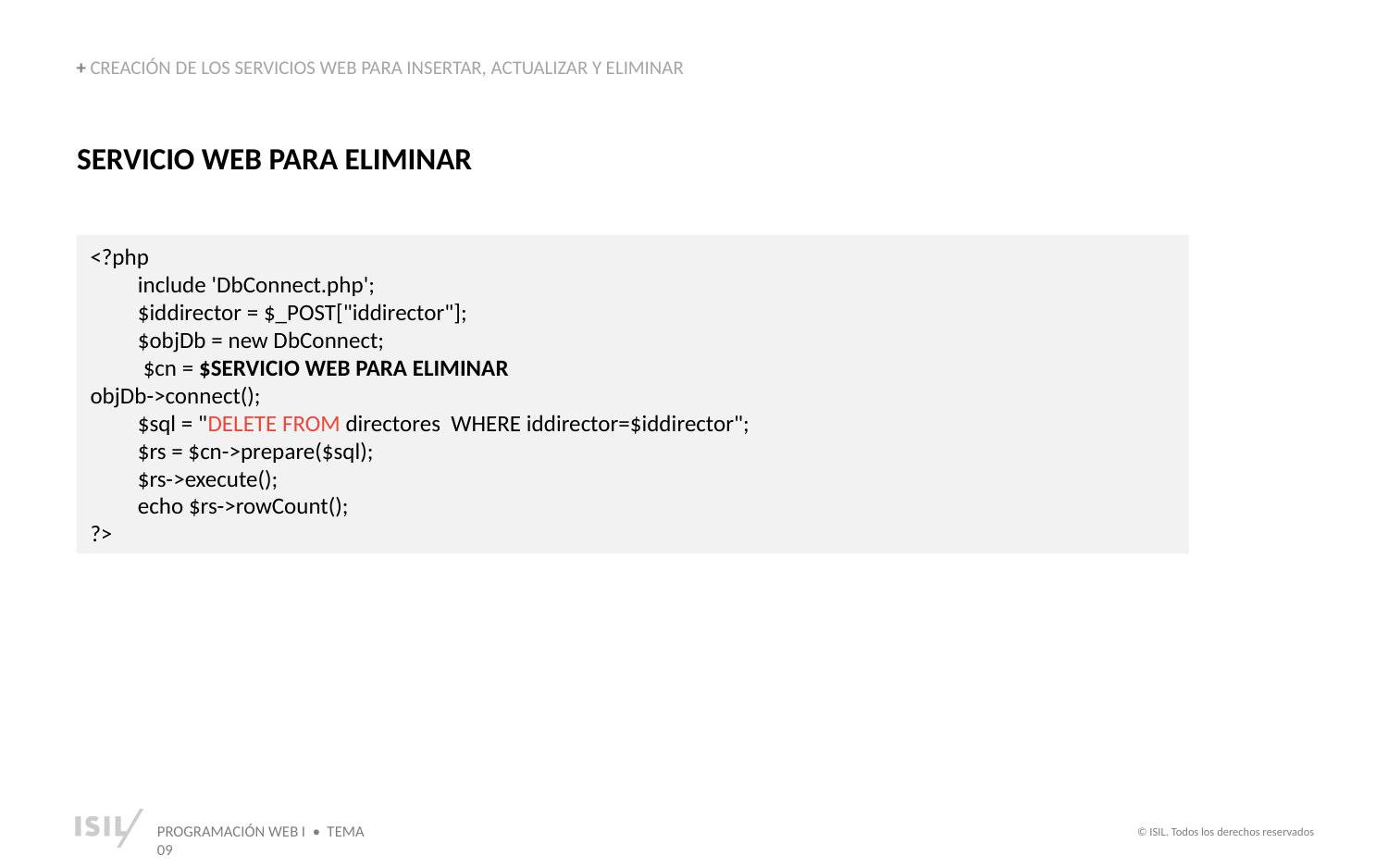

+ CREACIÓN DE LOS SERVICIOS WEB PARA INSERTAR, ACTUALIZAR Y ELIMINAR
SERVICIO WEB PARA ELIMINAR
<?php
    	include 'DbConnect.php';
    	$iddirector = $_POST["iddirector"];
    	$objDb = new DbConnect;
   	 $cn = $SERVICIO WEB PARA ELIMINAR
objDb->connect();
    	$sql = "DELETE FROM directores  WHERE iddirector=$iddirector";
    	$rs = $cn->prepare($sql);
    	$rs->execute();
    	echo $rs->rowCount();
?>